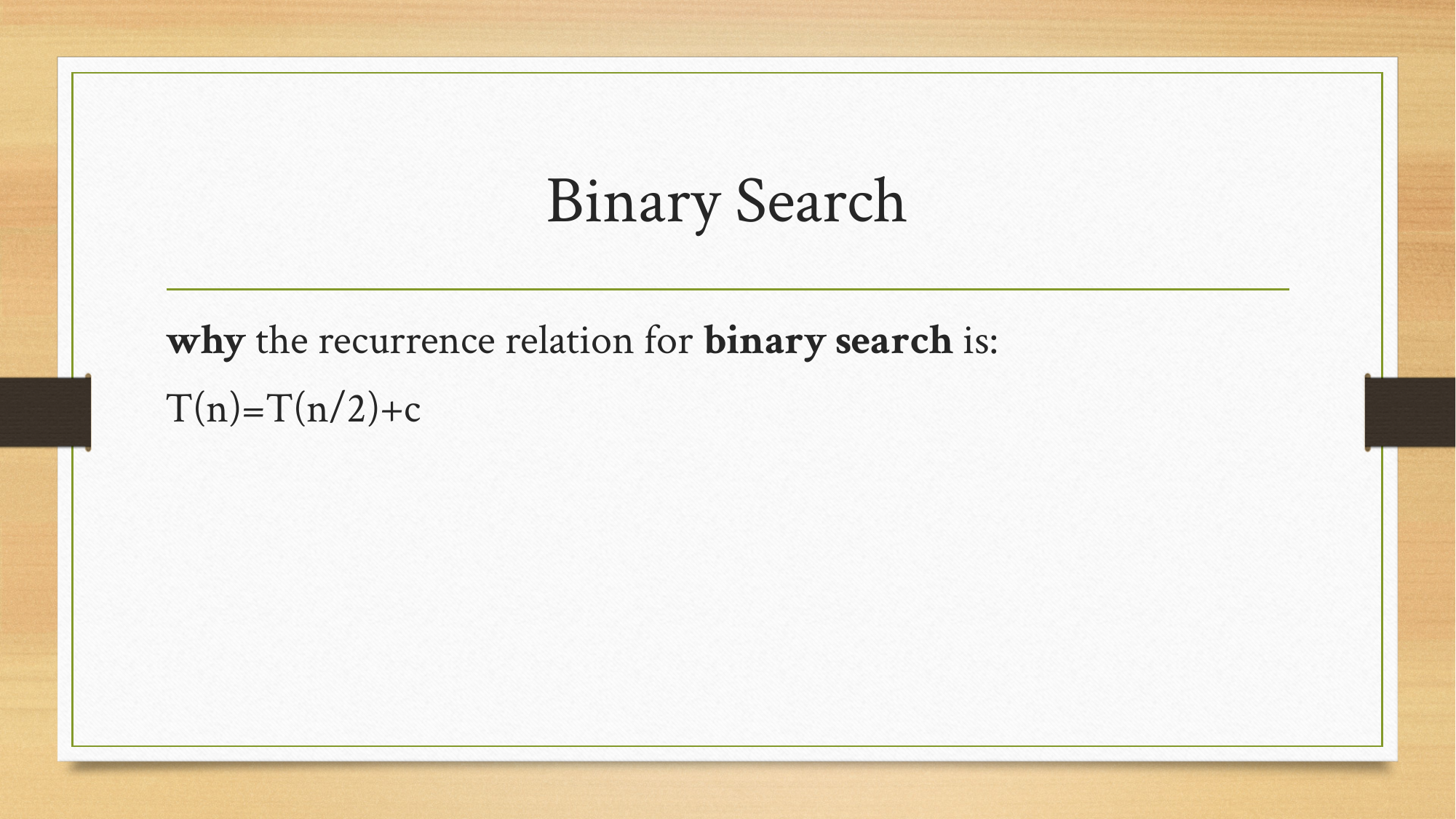

# Binary Search
why the recurrence relation for binary search is:
T(n)=T(n/2)+c